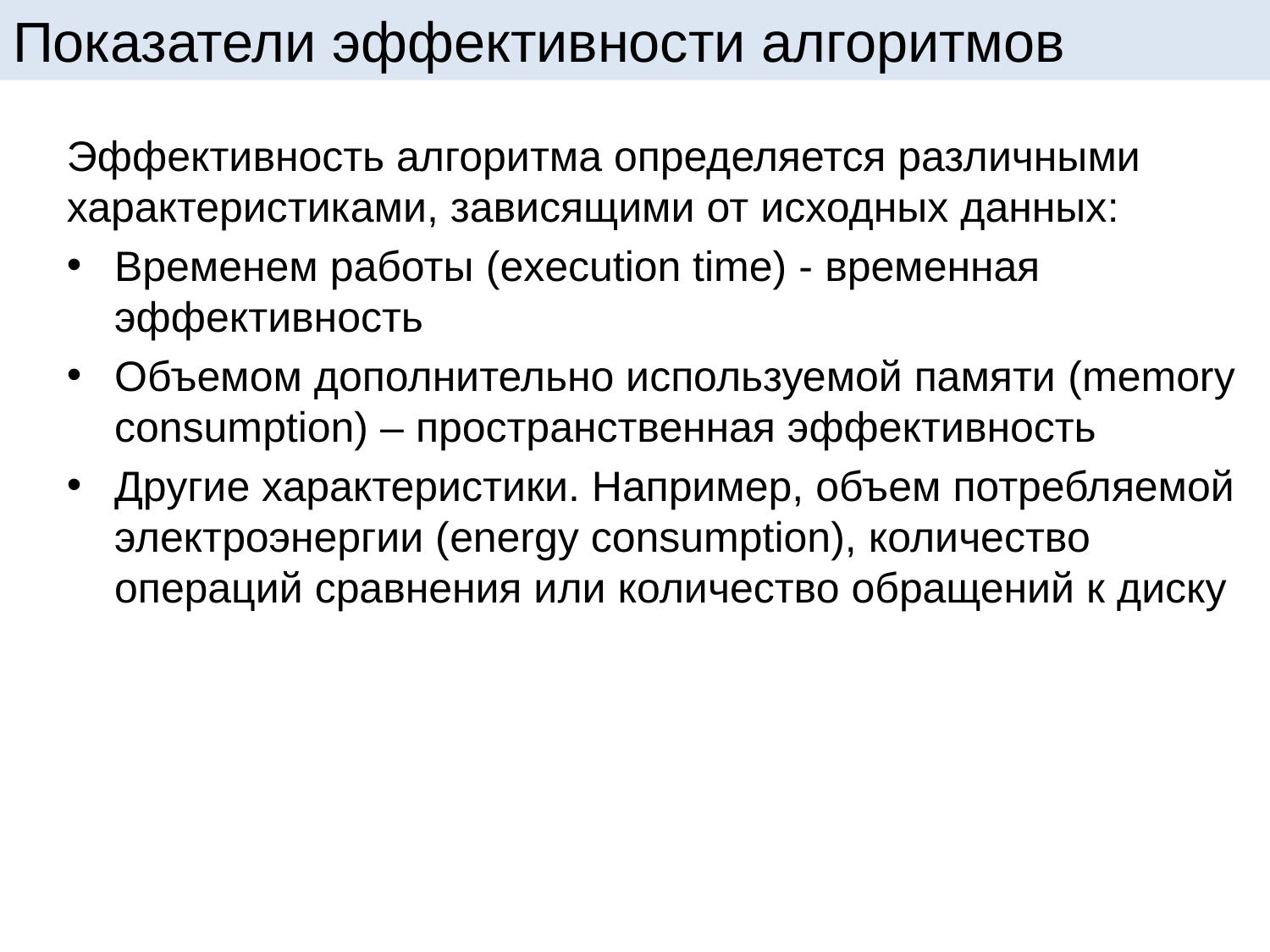

# Показатели эффективности алгоритмов
Эффективность алгоритма определяется различными характеристиками, зависящими от исходных данных:
Временем работы (execution time) - временная эффективность
Объемом дополнительно используемой памяти (memory consumption) – пространственная эффективность
Другие характеристики. Например, объем потребляемой электроэнергии (energy consumption), количество операций сравнения или количество обращений к диску